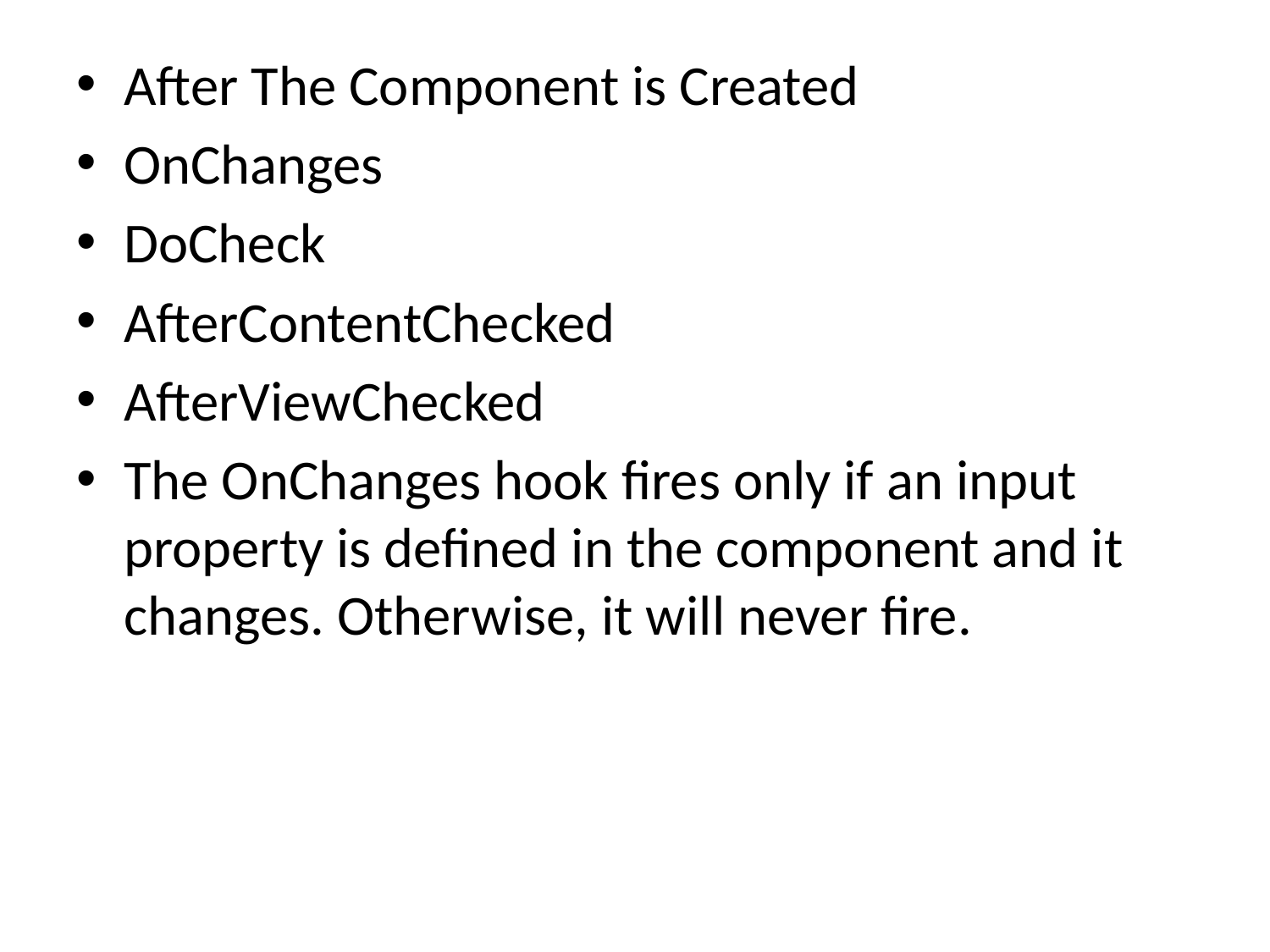

After The Component is Created
OnChanges
DoCheck
AfterContentChecked
AfterViewChecked
The OnChanges hook fires only if an input property is defined in the component and it changes. Otherwise, it will never fire.